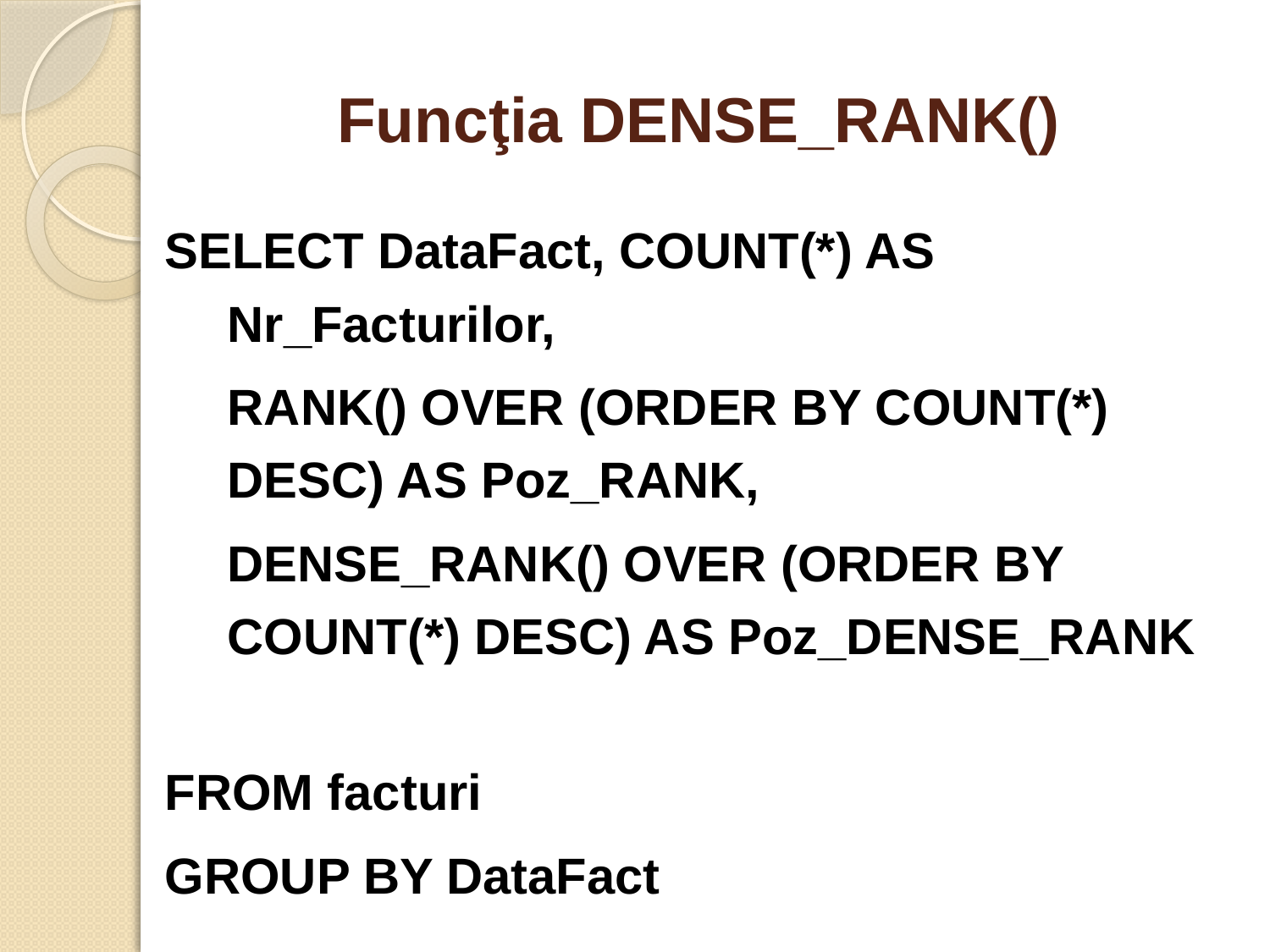

# Funcţia DENSE_RANK()
SELECT DataFact, COUNT(*) AS Nr_Facturilor,
	RANK() OVER (ORDER BY COUNT(*) DESC) AS Poz_RANK,
	DENSE_RANK() OVER (ORDER BY COUNT(*) DESC) AS Poz_DENSE_RANK
FROM facturi
GROUP BY DataFact